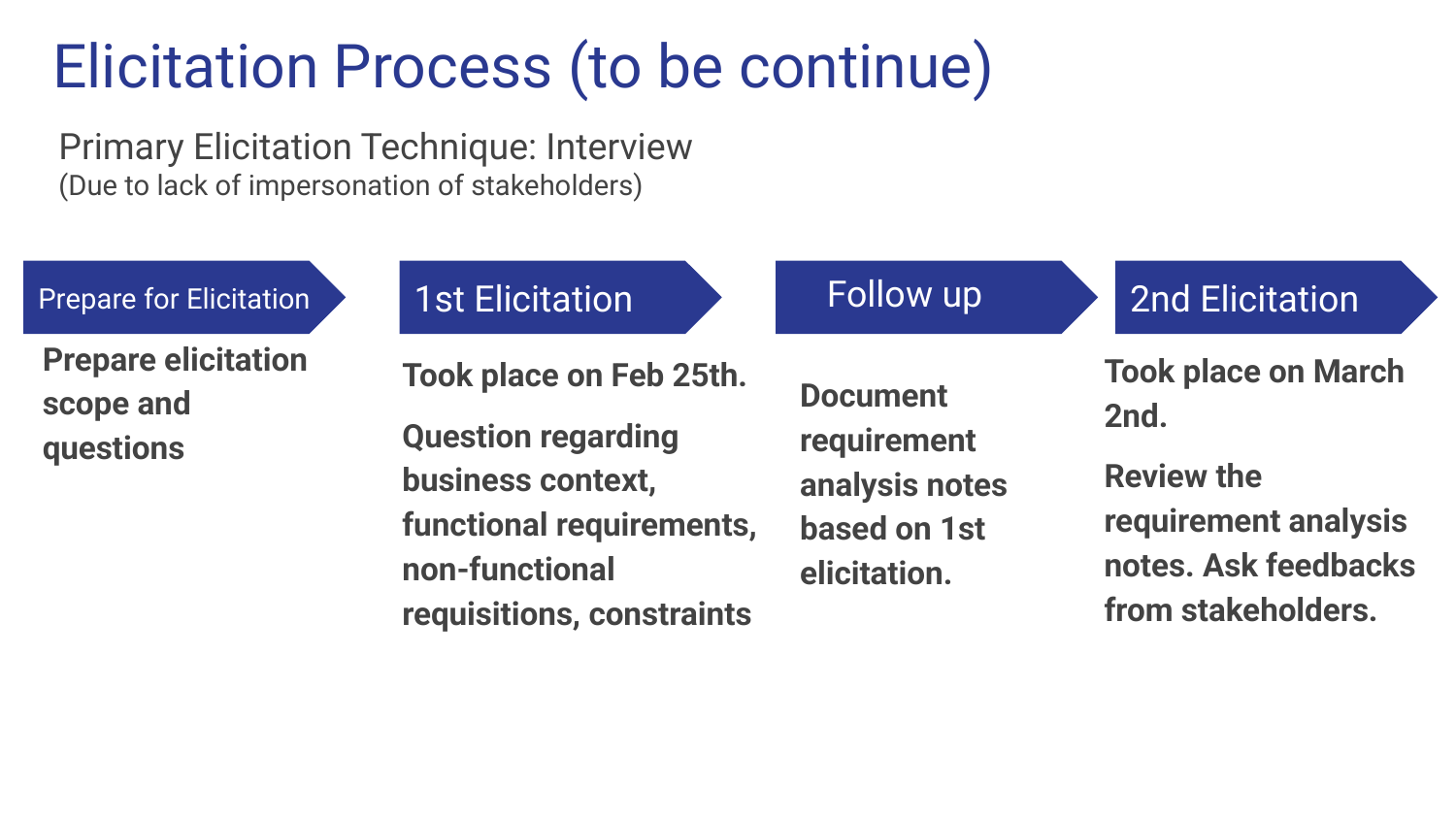

# Elicitation Process (to be continue)
Primary Elicitation Technique: Interview
(Due to lack of impersonation of stakeholders)
Phase 2

Follow up
1st Elicitation
2nd Elicitation
Prepare for Elicitation
Prepare elicitation scope and questions

Took place on March 2nd.
Review the requirement analysis notes. Ask feedbacks from stakeholders.
Took place on Feb 25th.
Question regarding business context, functional requirements, non-functional requisitions, constraints
Document requirement analysis notes based on 1st elicitation.